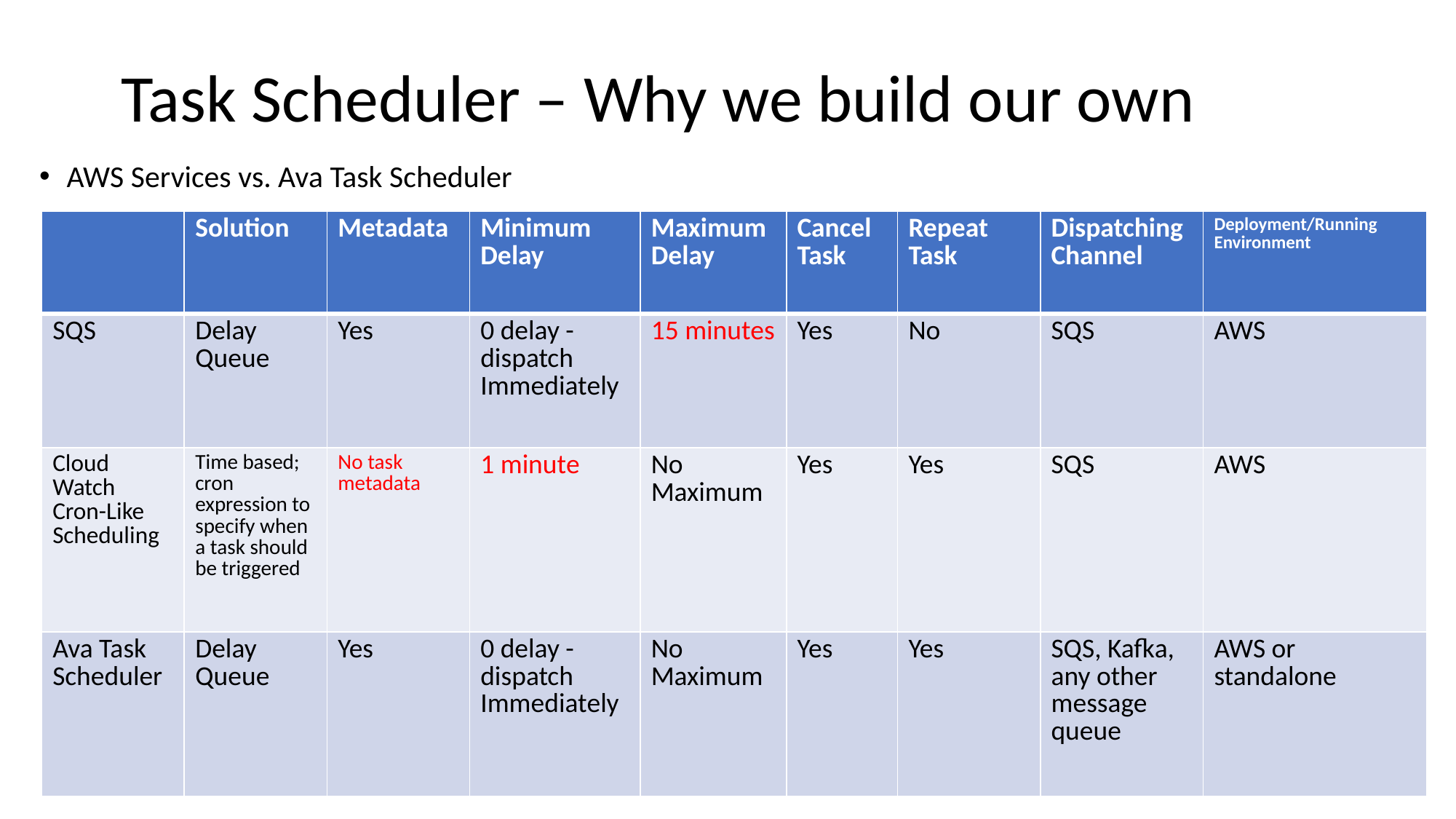

# Task Scheduler – Why we build our own
AWS Services vs. Ava Task Scheduler
|  | Solution | Metadata | Minimum Delay | Maximum Delay | Cancel Task | Repeat Task | Dispatching Channel | Deployment/Running Environment |
| --- | --- | --- | --- | --- | --- | --- | --- | --- |
| SQS | Delay Queue | Yes | 0 delay - dispatch Immediately | 15 minutes | Yes | No | SQS | AWS |
| Cloud Watch Cron-Like Scheduling | Time based; cron expression to specify when a task should be triggered | No task metadata | 1 minute | No Maximum | Yes | Yes | SQS | AWS |
| Ava Task Scheduler | Delay Queue | Yes | 0 delay - dispatch Immediately | No Maximum | Yes | Yes | SQS, Kafka, any other message queue | AWS or standalone |